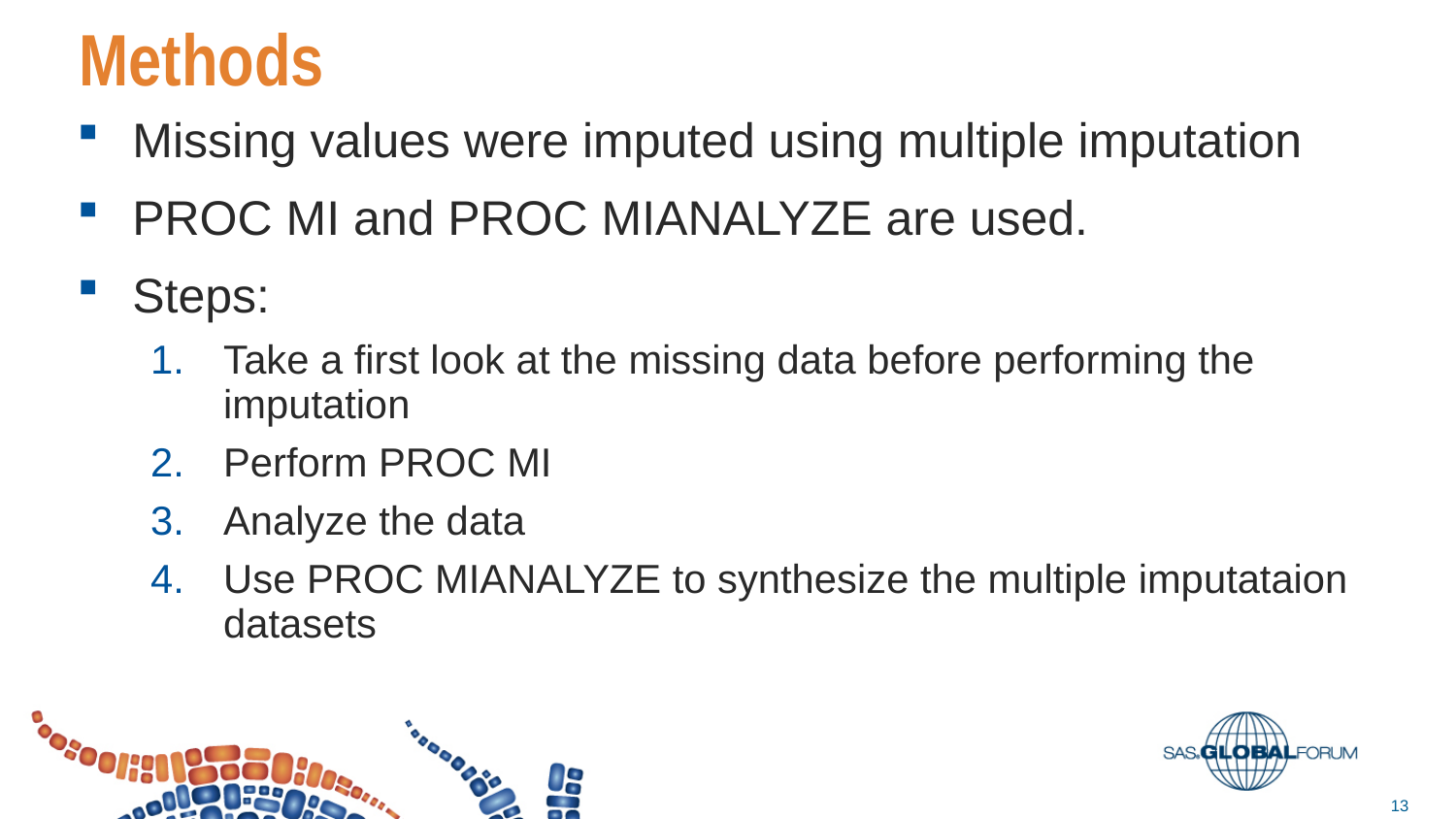

# Methods
Missing values were imputed using multiple imputation
PROC MI and PROC MIANALYZE are used.
Steps:
Take a first look at the missing data before performing the imputation
Perform PROC MI
Analyze the data
Use PROC MIANALYZE to synthesize the multiple imputataion datasets